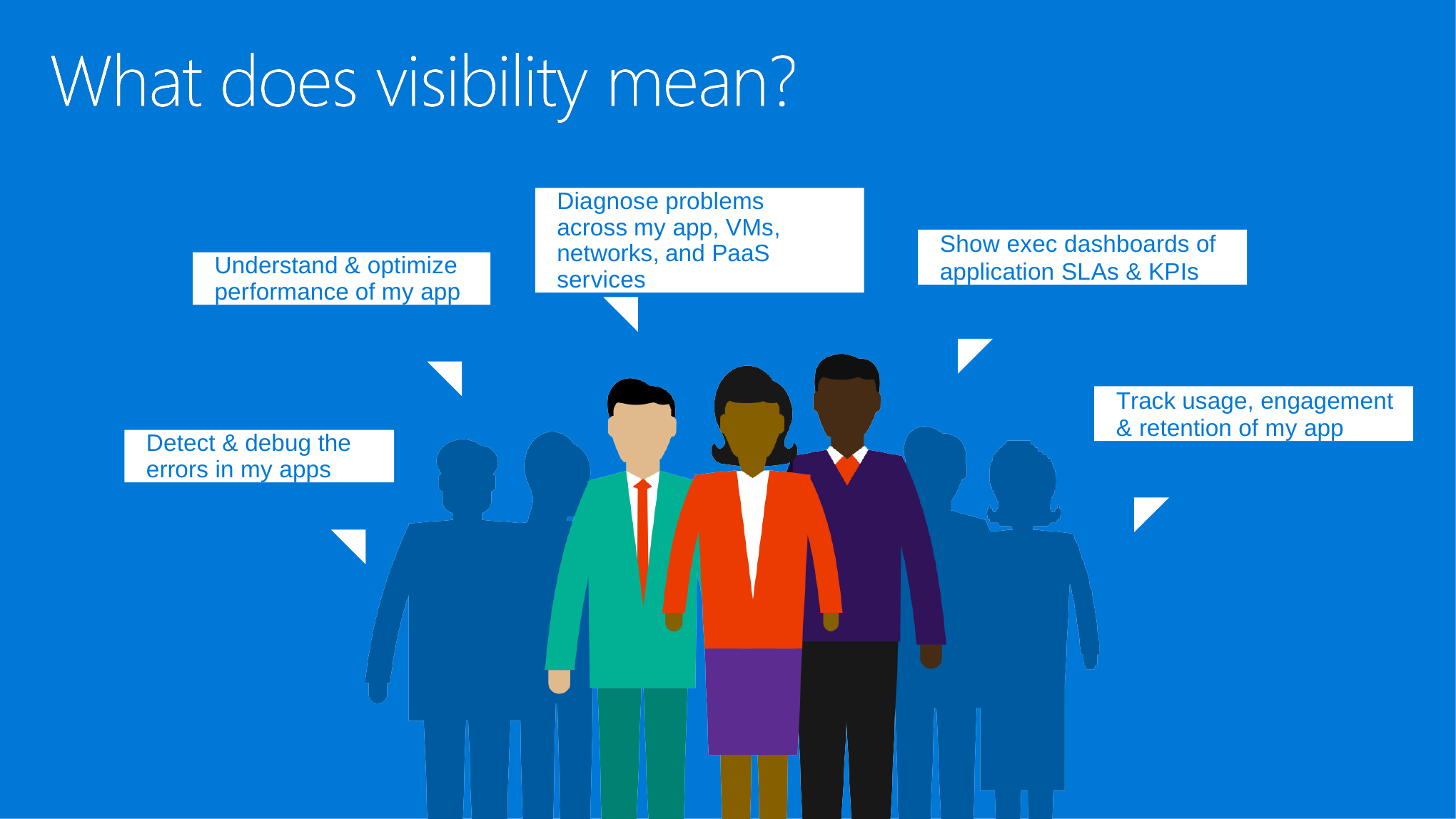

Diagnose problems across my app, VMs, networks, and PaaS services
Show exec dashboards of
application SLAs & KPIs
Understand & optimize performance of my app

Track usage, engagement
& retention of my app
Detect & debug the errors in my apps